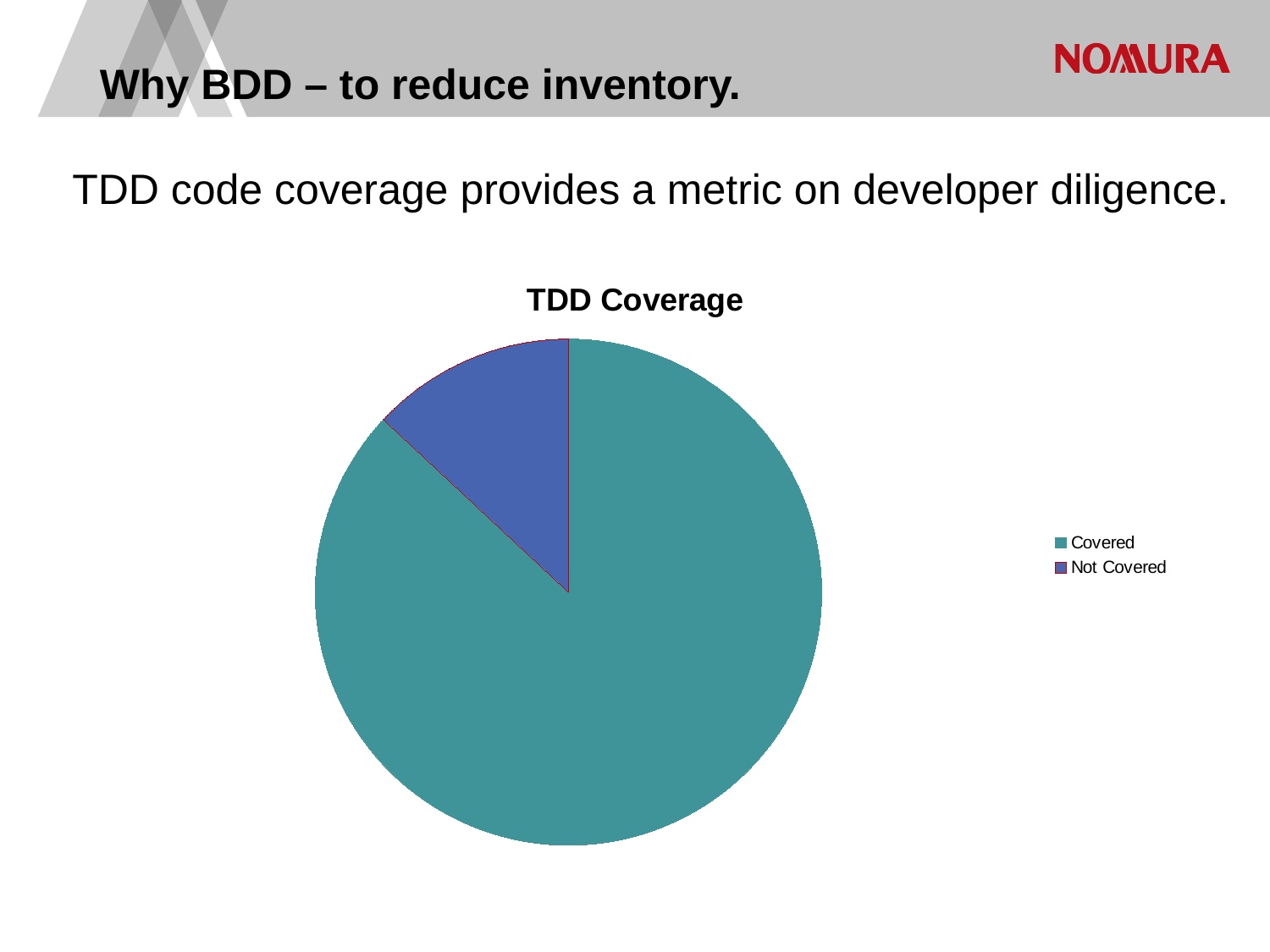

# Why BDD – to reduce inventory.
TDD code coverage provides a metric on developer diligence.

### Chart:

| Category | TDD Coverage |
|---|---|
| Covered | 300.0 |
| Not Covered | 45.0 |